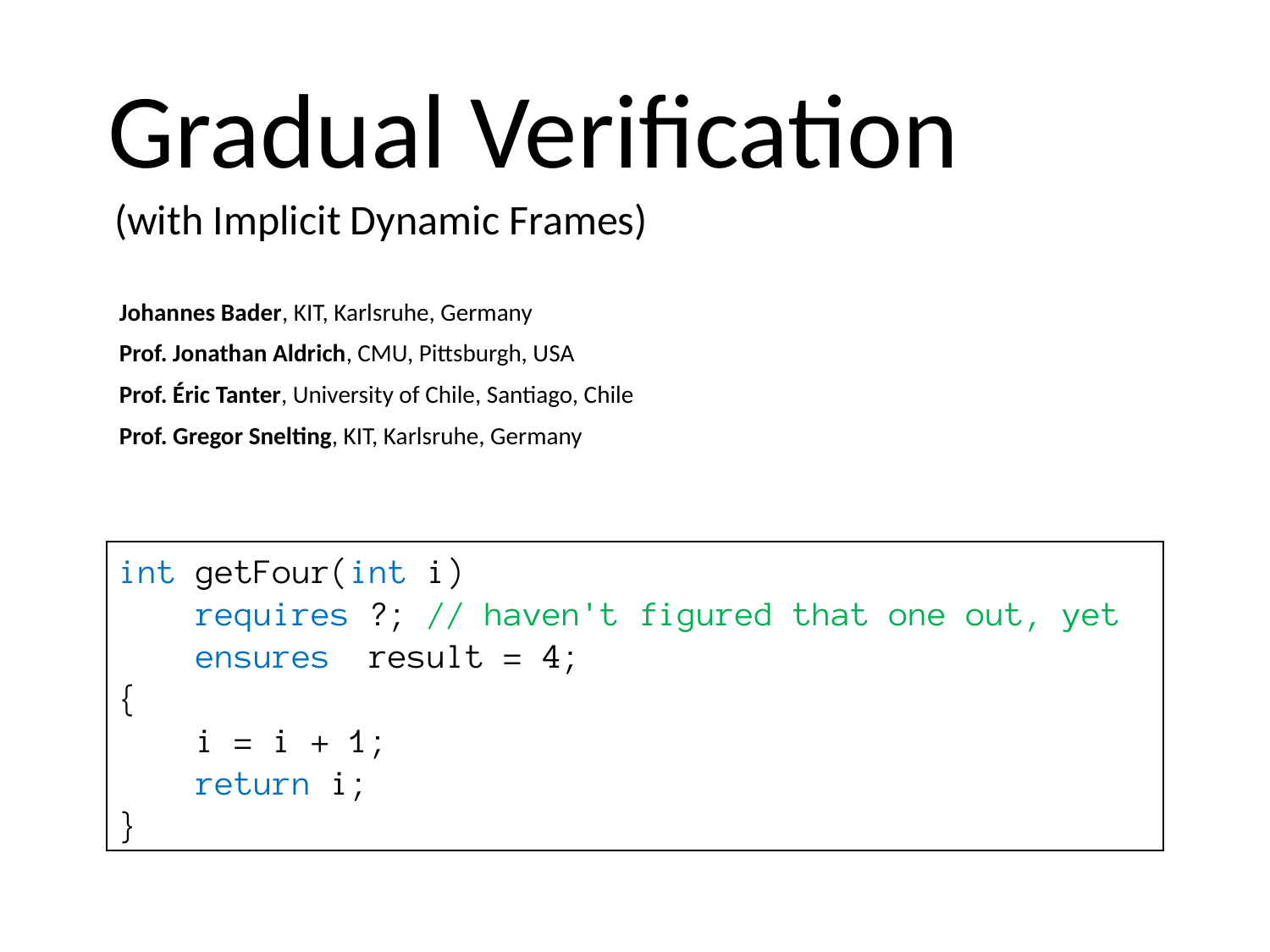

# Gradual Verification
(with Implicit Dynamic Frames)

Johannes Bader, KIT, Karlsruhe, Germany
Prof. Jonathan Aldrich, CMU, Pittsburgh, USA
Prof. Éric Tanter, University of Chile, Santiago, Chile
Prof. Gregor Snelting, KIT, Karlsruhe, Germany
int getFour(int i)
    requires ?; // haven't figured that one out, yet
    ensures  result = 4;
{
    i = i + 1;
    return i;
}